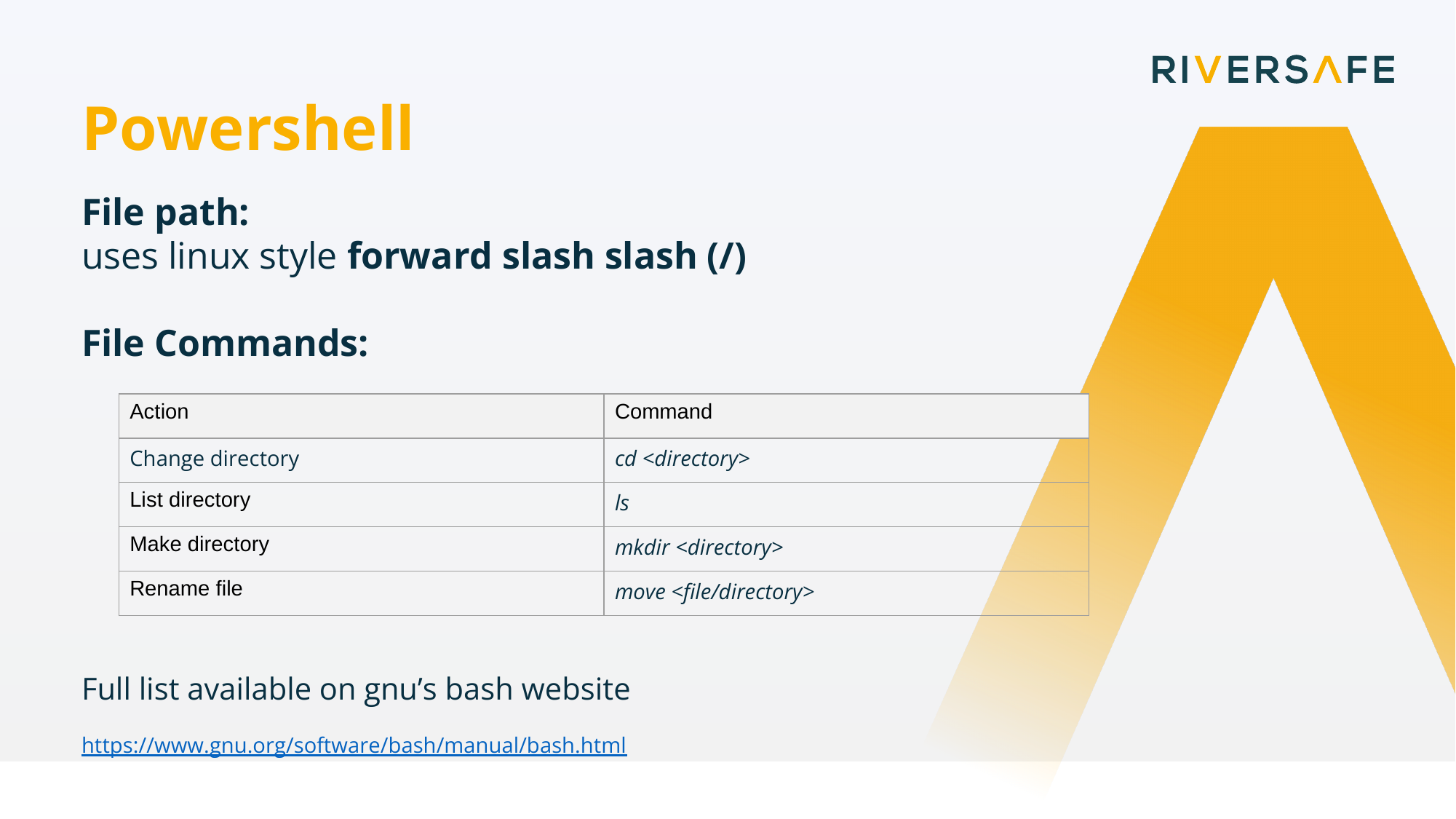

Powershell
File path:
uses linux style forward slash slash (/)
File Commands:

Full list available on gnu’s bash website

https://www.gnu.org/software/bash/manual/bash.html
| Action | Command |
| --- | --- |
| Change directory | cd <directory> |
| List directory | ls |
| Make directory | mkdir <directory> |
| Rename file | move <file/directory> |